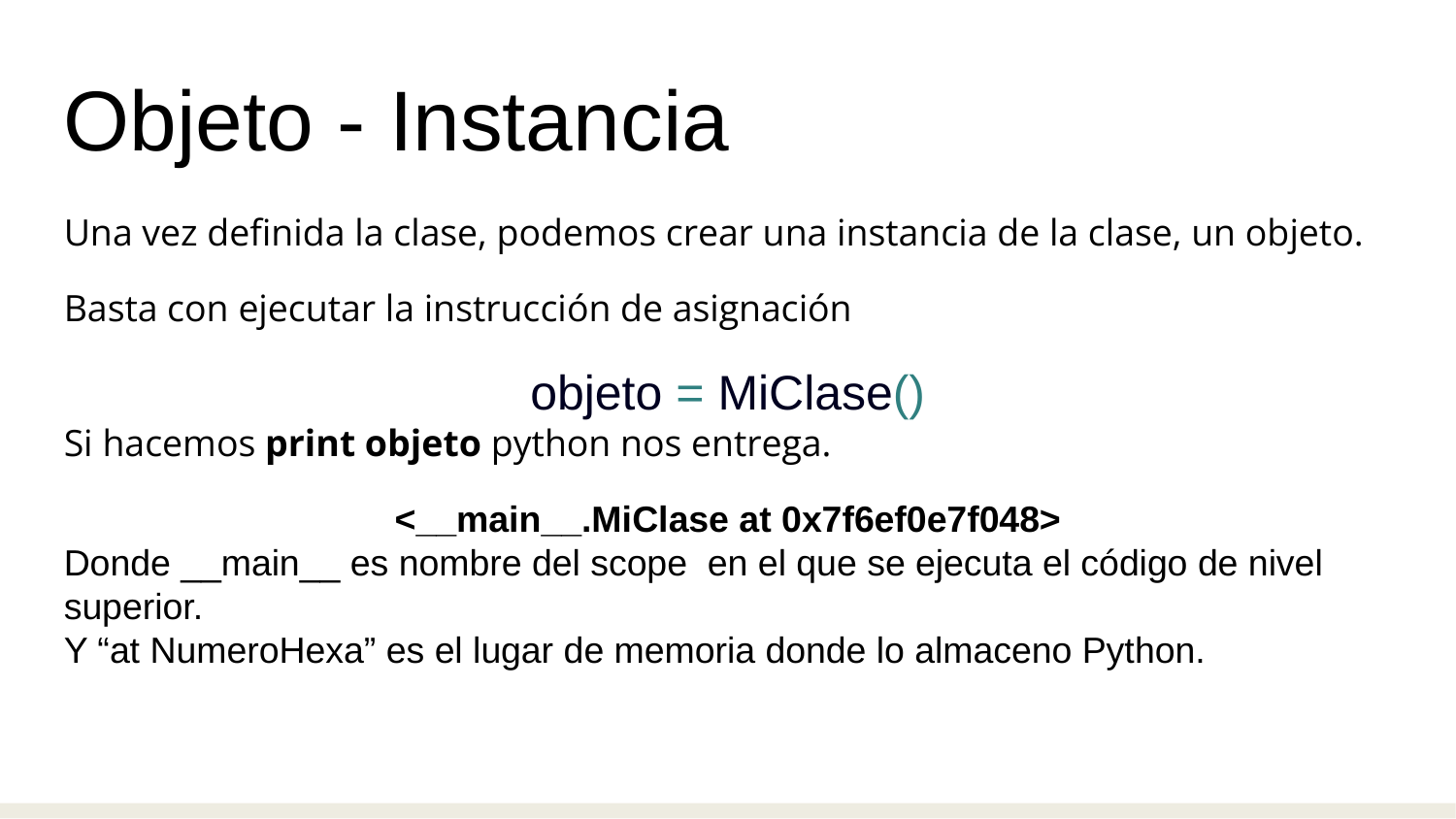

Objeto - Instancia
Una vez definida la clase, podemos crear una instancia de la clase, un objeto.
Basta con ejecutar la instrucción de asignación
objeto = MiClase()
Si hacemos print objeto python nos entrega.
<__main__.MiClase at 0x7f6ef0e7f048>
Donde __main__ es nombre del scope  en el que se ejecuta el código de nivel superior.
Y “at NumeroHexa” es el lugar de memoria donde lo almaceno Python.